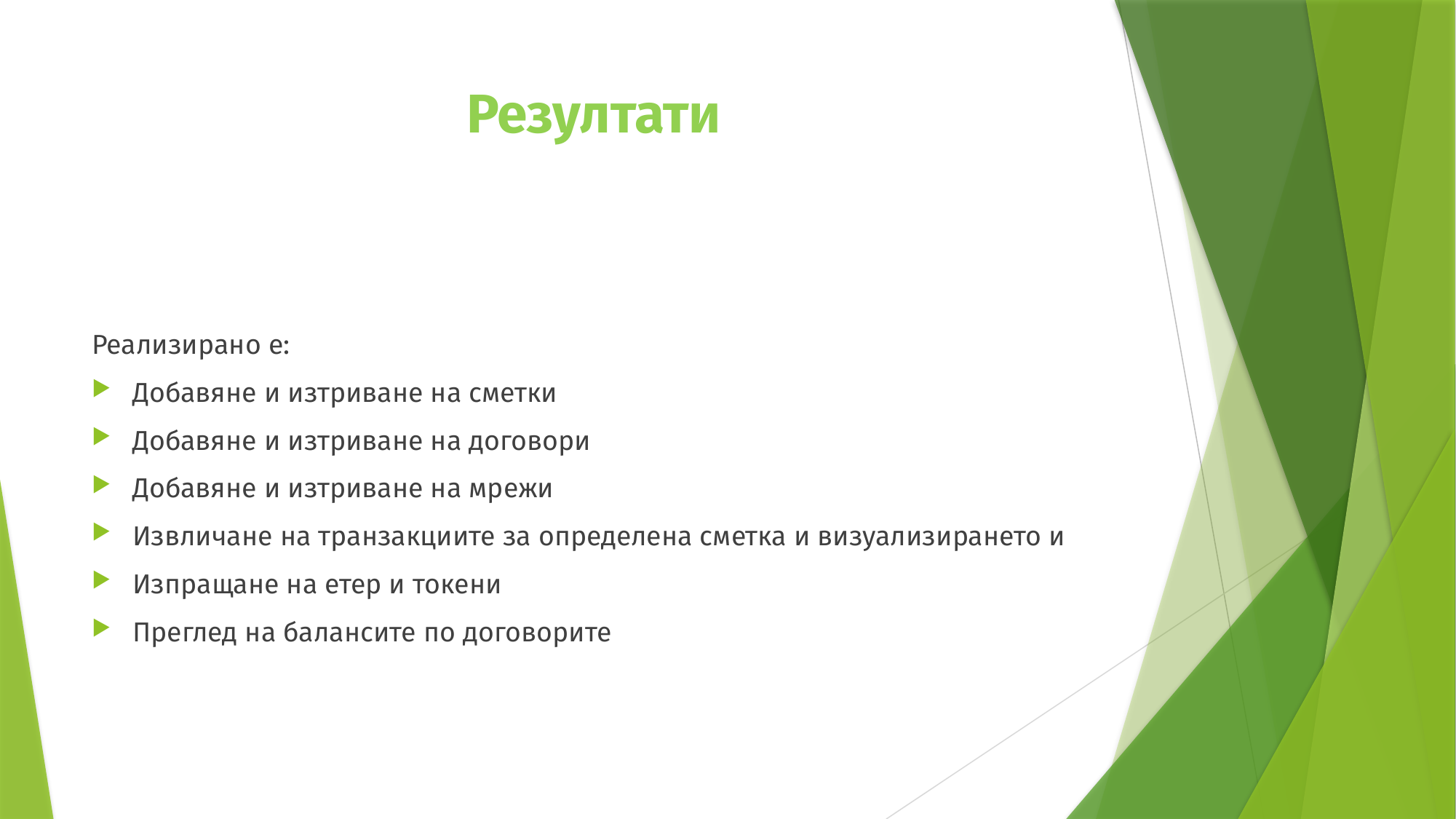

# Резултати
Реализирано е:
Добавяне и изтриване на сметки
Добавяне и изтриване на договори
Добавяне и изтриване на мрежи
Извличане на транзакциите за определена сметка и визуализирането и
Изпращане на етер и токени
Преглед на балансите по договорите